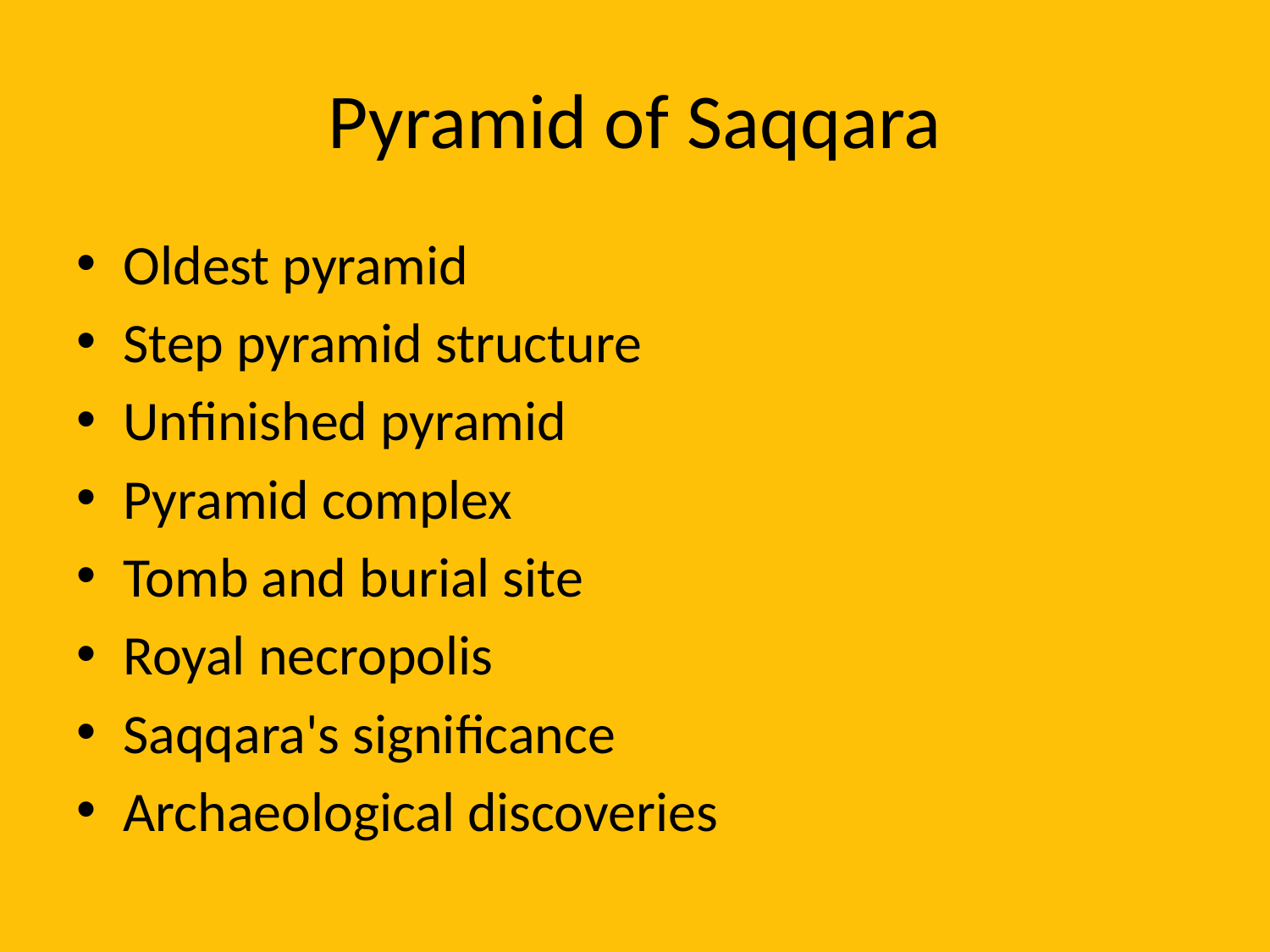

# Pyramid of Saqqara
Oldest pyramid
Step pyramid structure
Unfinished pyramid
Pyramid complex
Tomb and burial site
Royal necropolis
Saqqara's significance
Archaeological discoveries